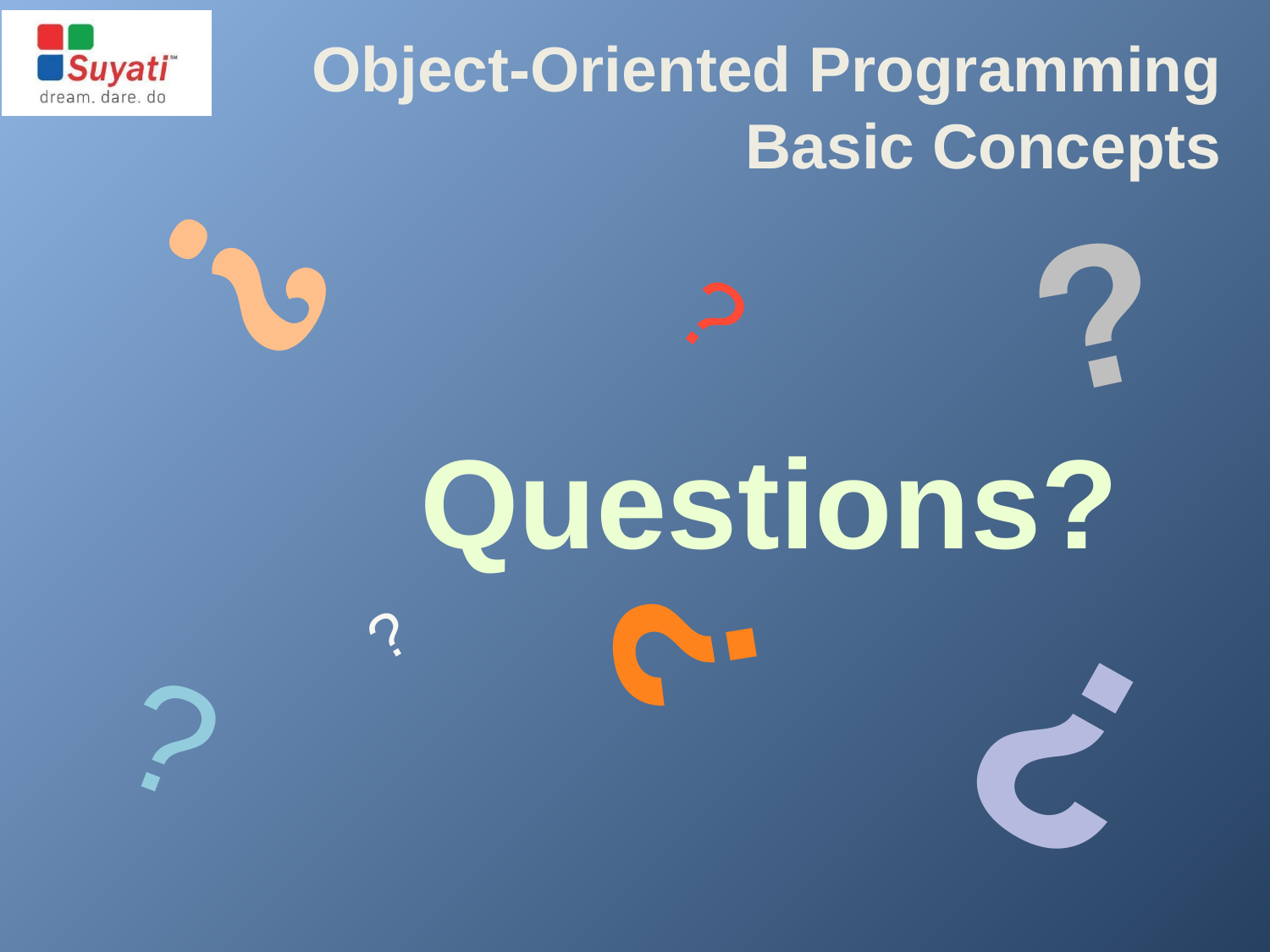

Object-Oriented Programming Basic Concepts
?

                        Questions?
?
?
?
?
?
?